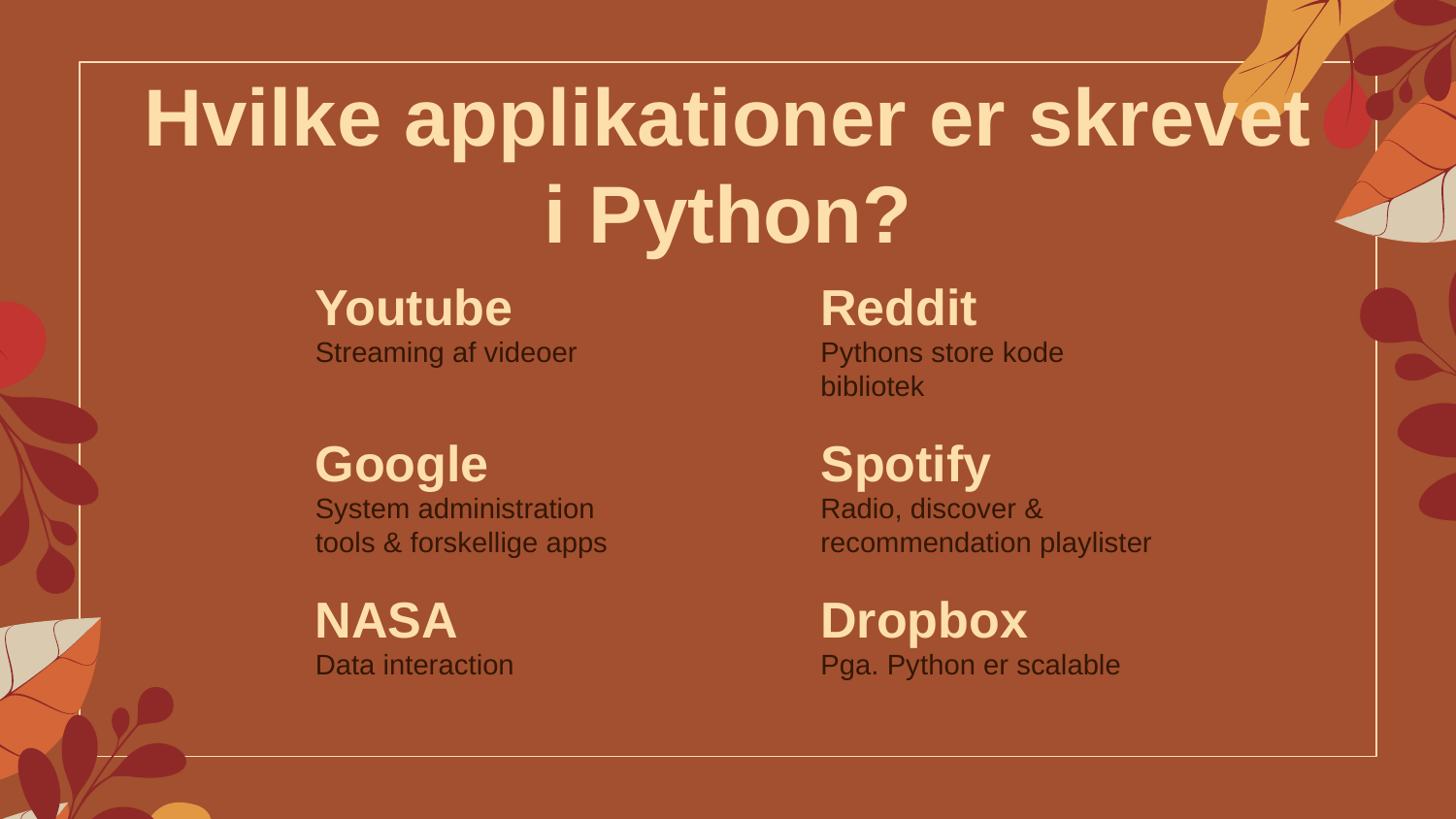

# Hvilke applikationer er skrevet i Python?
Youtube

Reddit
Pythons store kode bibliotek

Streaming af videoer
Google
Spotify
Radio, discover & recommendation playlister
System administration tools & forskellige apps

NASA
Dropbox
Data interaction

Pga. Python er scalable